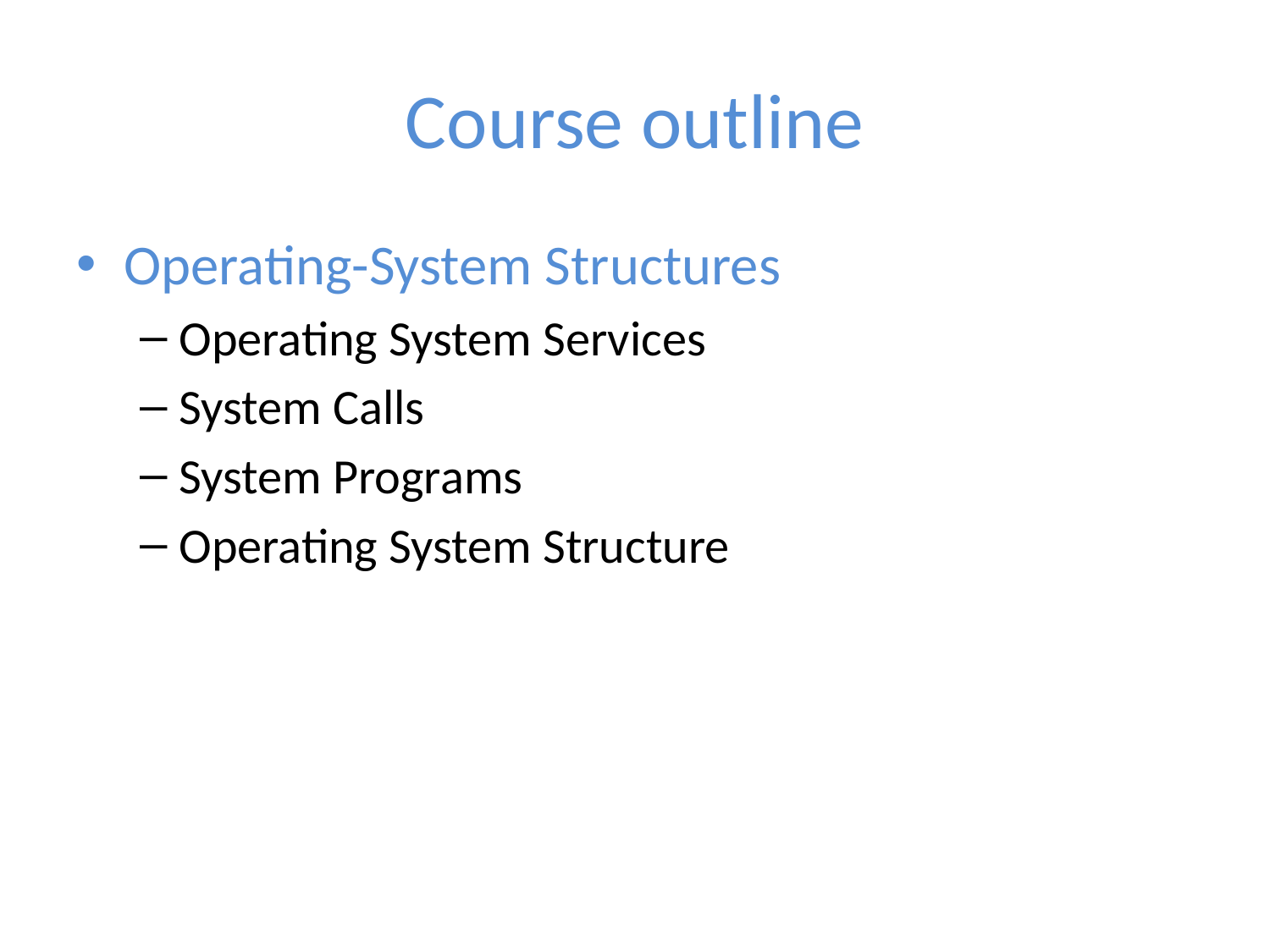

# Course outline
Operating-System Structures
Operating System Services
System Calls
System Programs
Operating System Structure